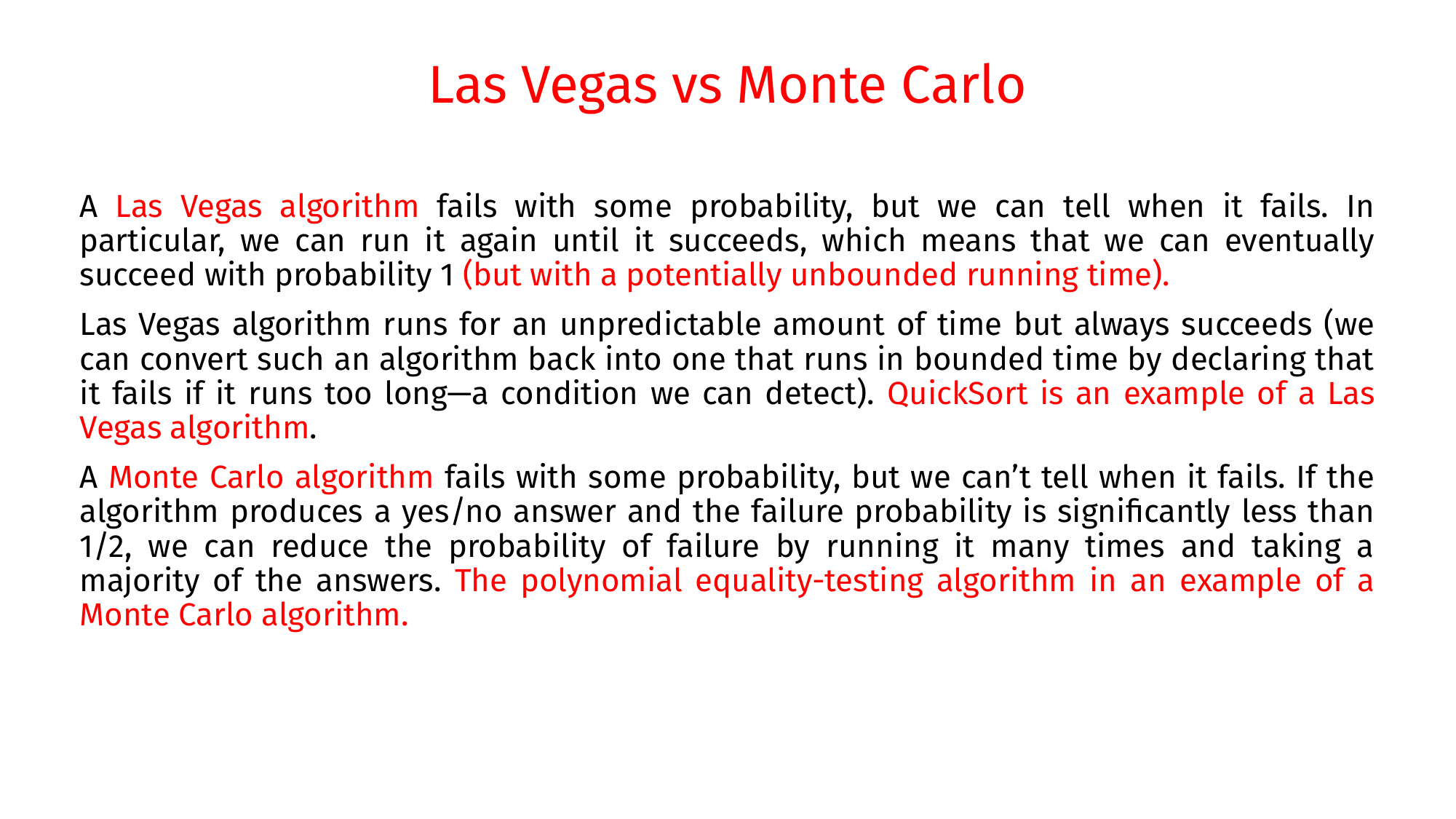

# Las Vegas vs Monte Carlo
A Las Vegas algorithm fails with some probability, but we can tell when it fails. In particular, we can run it again until it succeeds, which means that we can eventually succeed with probability 1 (but with a potentially unbounded running time).
Las Vegas algorithm runs for an unpredictable amount of time but always succeeds (we can convert such an algorithm back into one that runs in bounded time by declaring that it fails if it runs too long—a condition we can detect). QuickSort is an example of a Las Vegas algorithm.
A Monte Carlo algorithm fails with some probability, but we can’t tell when it fails. If the algorithm produces a yes/no answer and the failure probability is significantly less than 1/2, we can reduce the probability of failure by running it many times and taking a majority of the answers. The polynomial equality-testing algorithm in an example of a Monte Carlo algorithm.